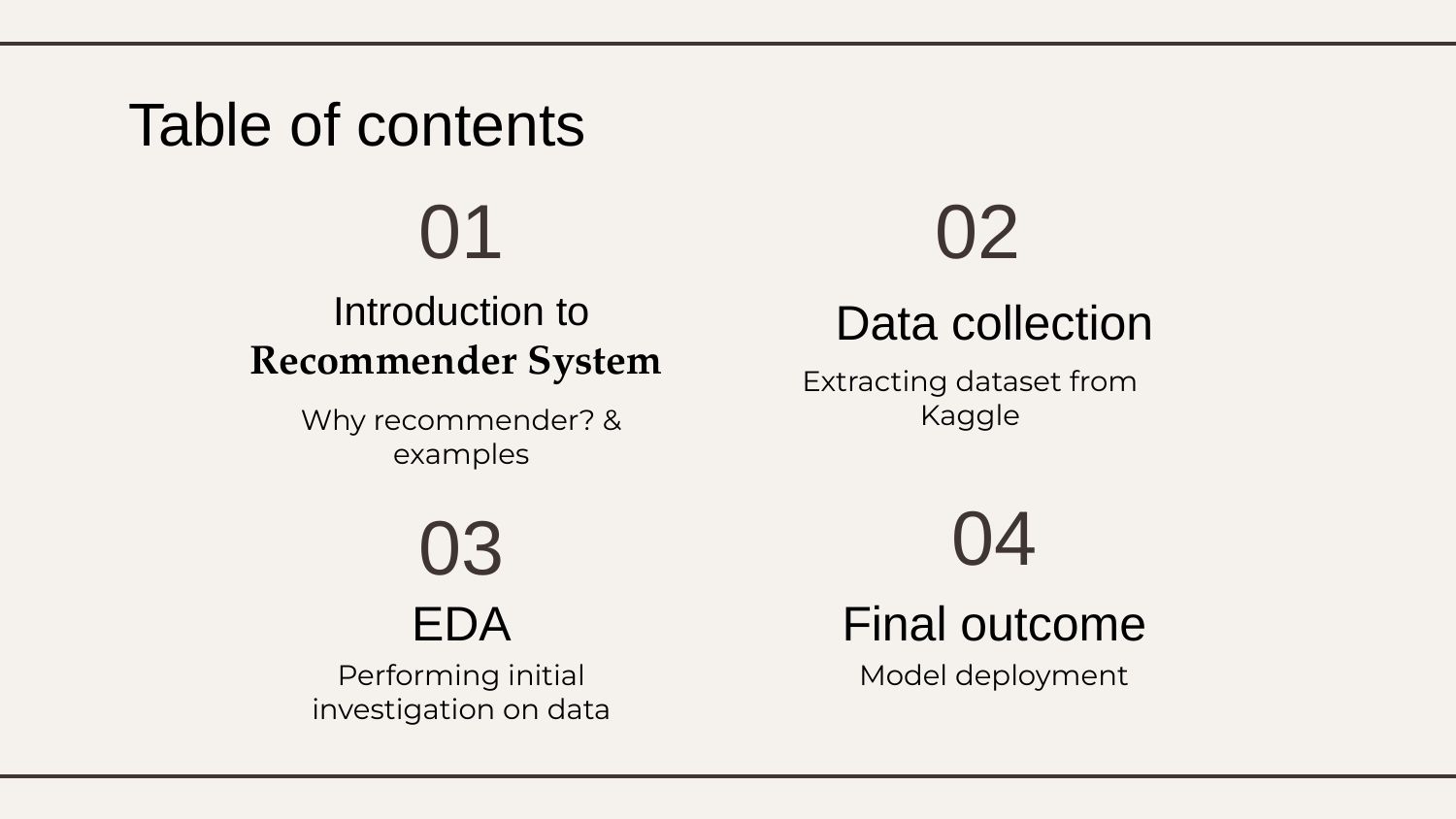

# Table of contents
02
01
Introduction to Recommender System
Data collection
Extracting dataset from Kaggle
Why recommender? & examples
04
03
EDA
Final outcome
Performing initial investigation on data
Model deployment